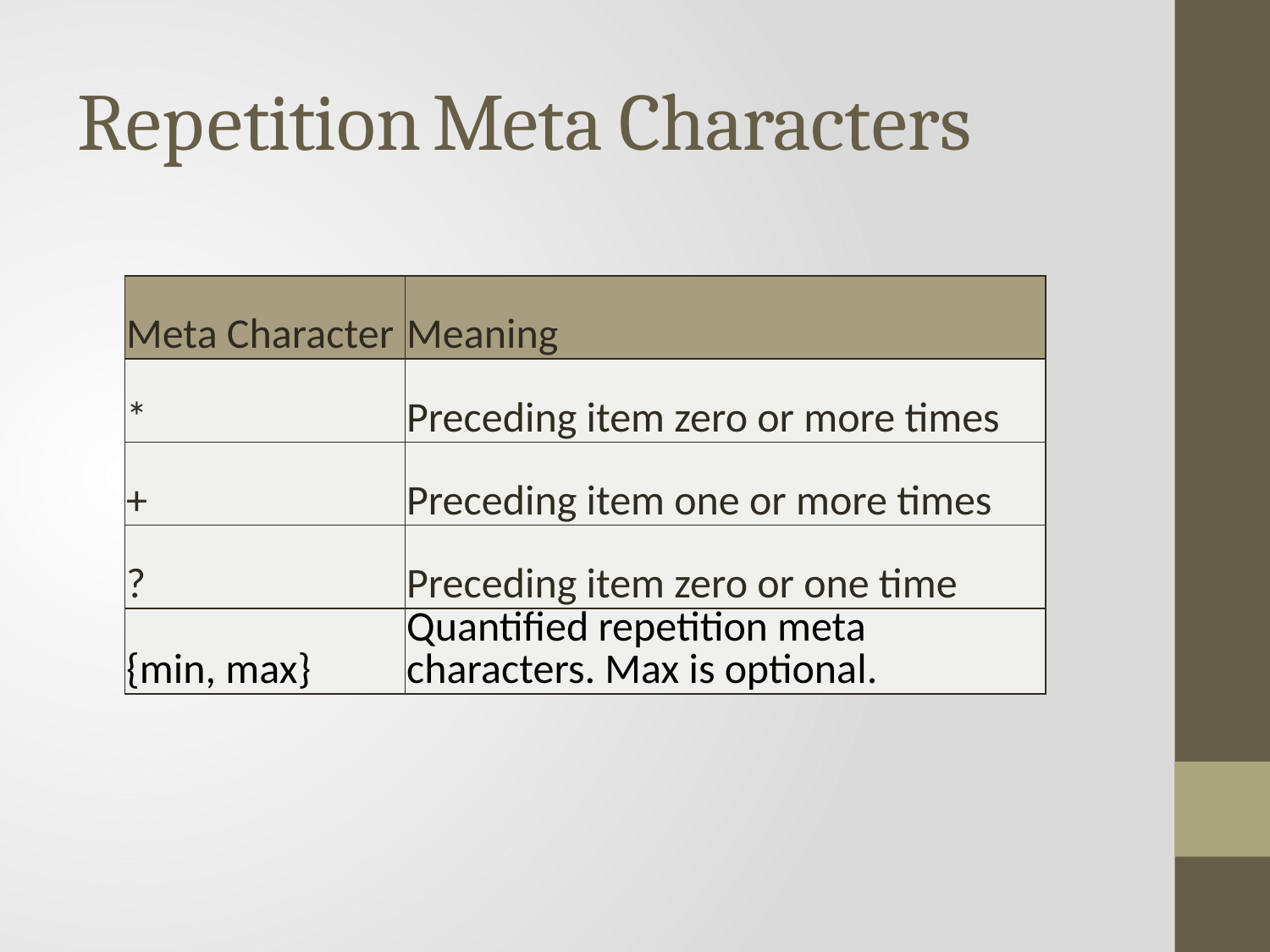

# Repetition Meta Characters
| Meta Character | Meaning |
| --- | --- |
| \* | Preceding item zero or more times |
| + | Preceding item one or more times |
| ? | Preceding item zero or one time |
| {min, max} | Quantified repetition meta characters. Max is optional. |